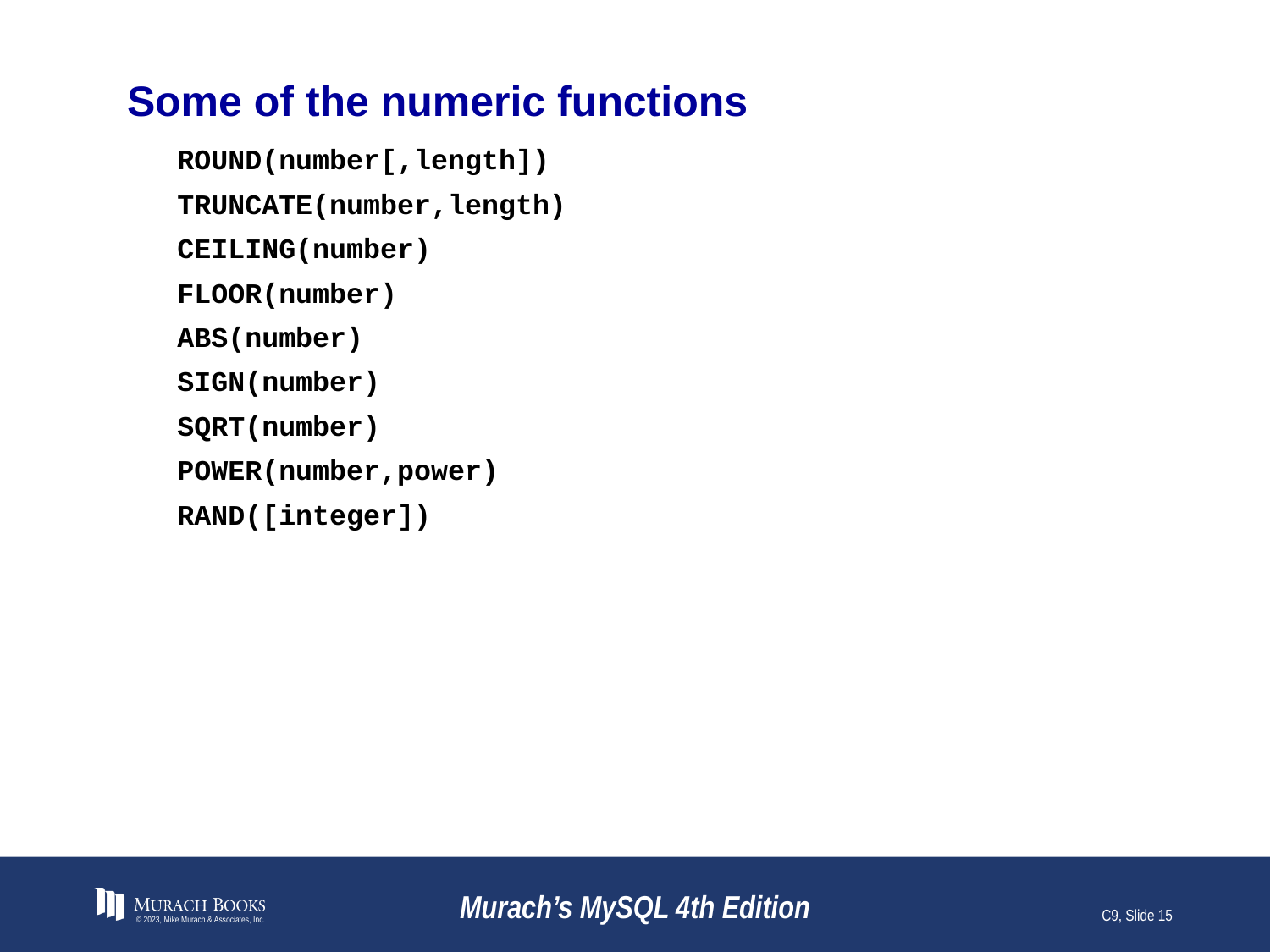

# Some of the numeric functions
ROUND(number[,length])
TRUNCATE(number,length)
CEILING(number)
FLOOR(number)
ABS(number)
SIGN(number)
SQRT(number)
POWER(number,power)
RAND([integer])
© 2023, Mike Murach & Associates, Inc.
Murach’s MySQL 4th Edition

C9, Slide 15